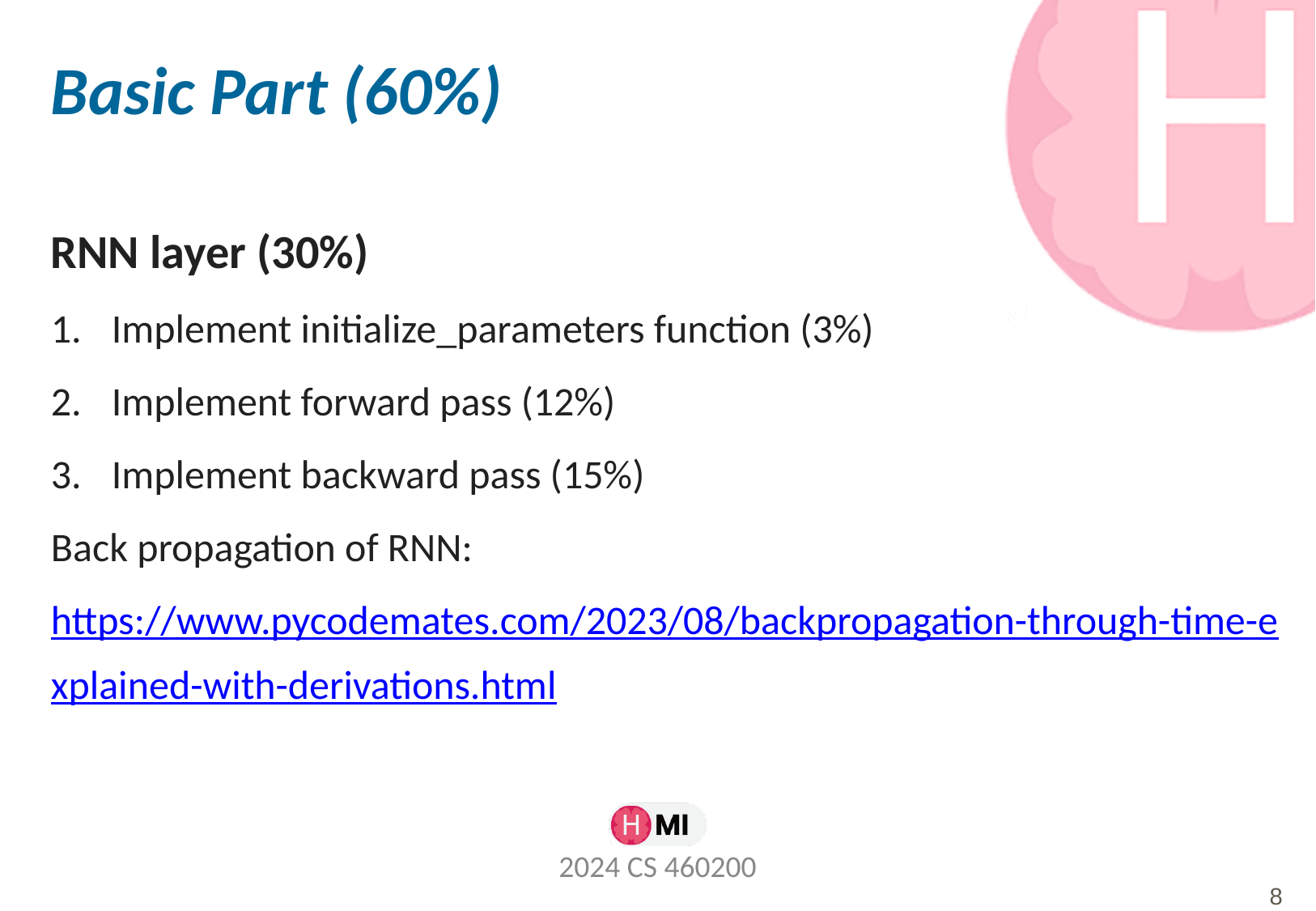

# Basic Part (60%)
RNN layer (30%)
Implement initialize_parameters function (3%)
Implement forward pass (12%)
Implement backward pass (15%)
Back propagation of RNN: https://www.pycodemates.com/2023/08/backpropagation-through-time-explained-with-derivations.html
2024 CS 460200
8